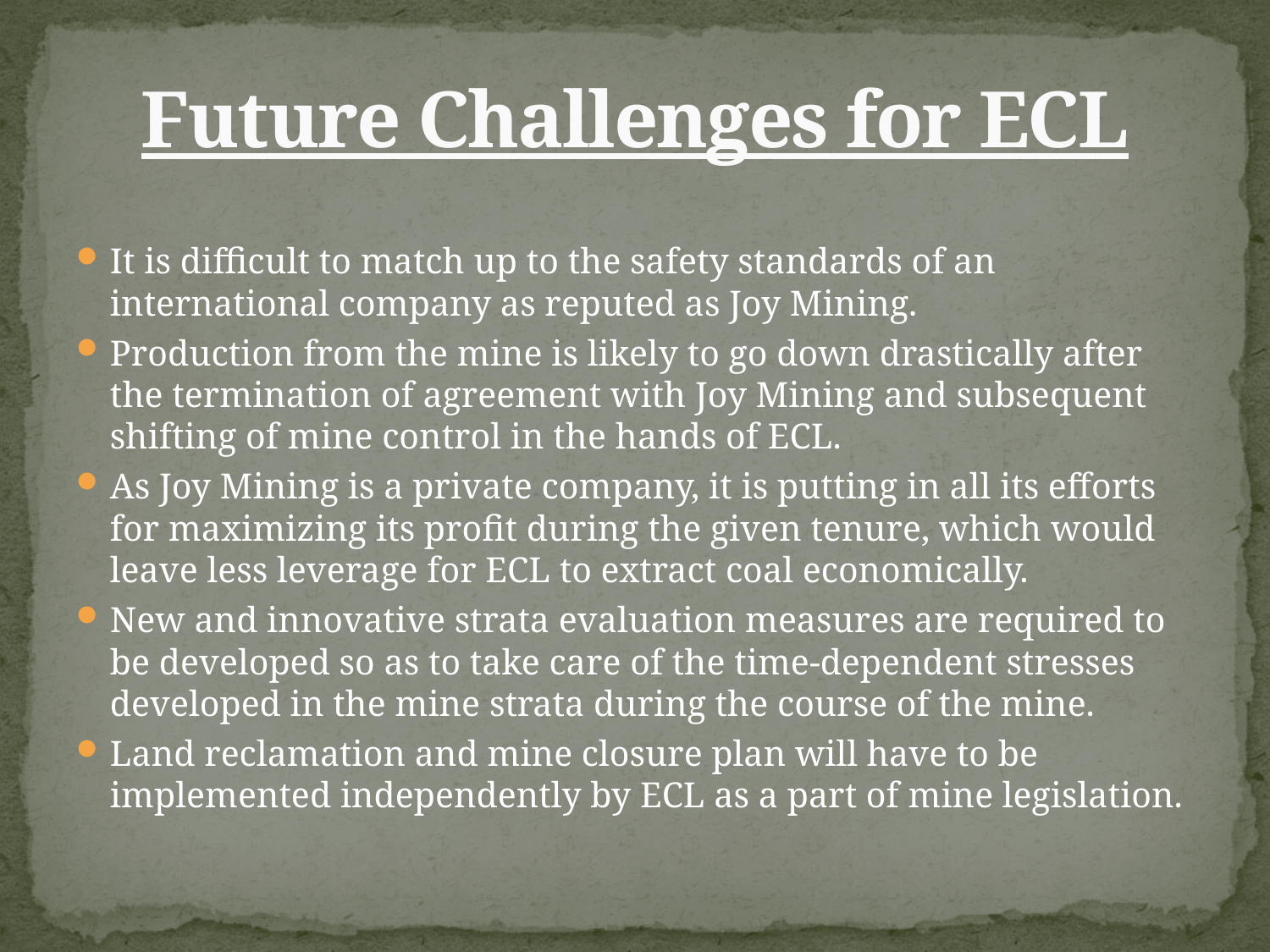

# Future Challenges for ECL
It is difficult to match up to the safety standards of an international company as reputed as Joy Mining.
Production from the mine is likely to go down drastically after the termination of agreement with Joy Mining and subsequent shifting of mine control in the hands of ECL.
As Joy Mining is a private company, it is putting in all its efforts for maximizing its profit during the given tenure, which would leave less leverage for ECL to extract coal economically.
New and innovative strata evaluation measures are required to be developed so as to take care of the time-dependent stresses developed in the mine strata during the course of the mine.
Land reclamation and mine closure plan will have to be implemented independently by ECL as a part of mine legislation.